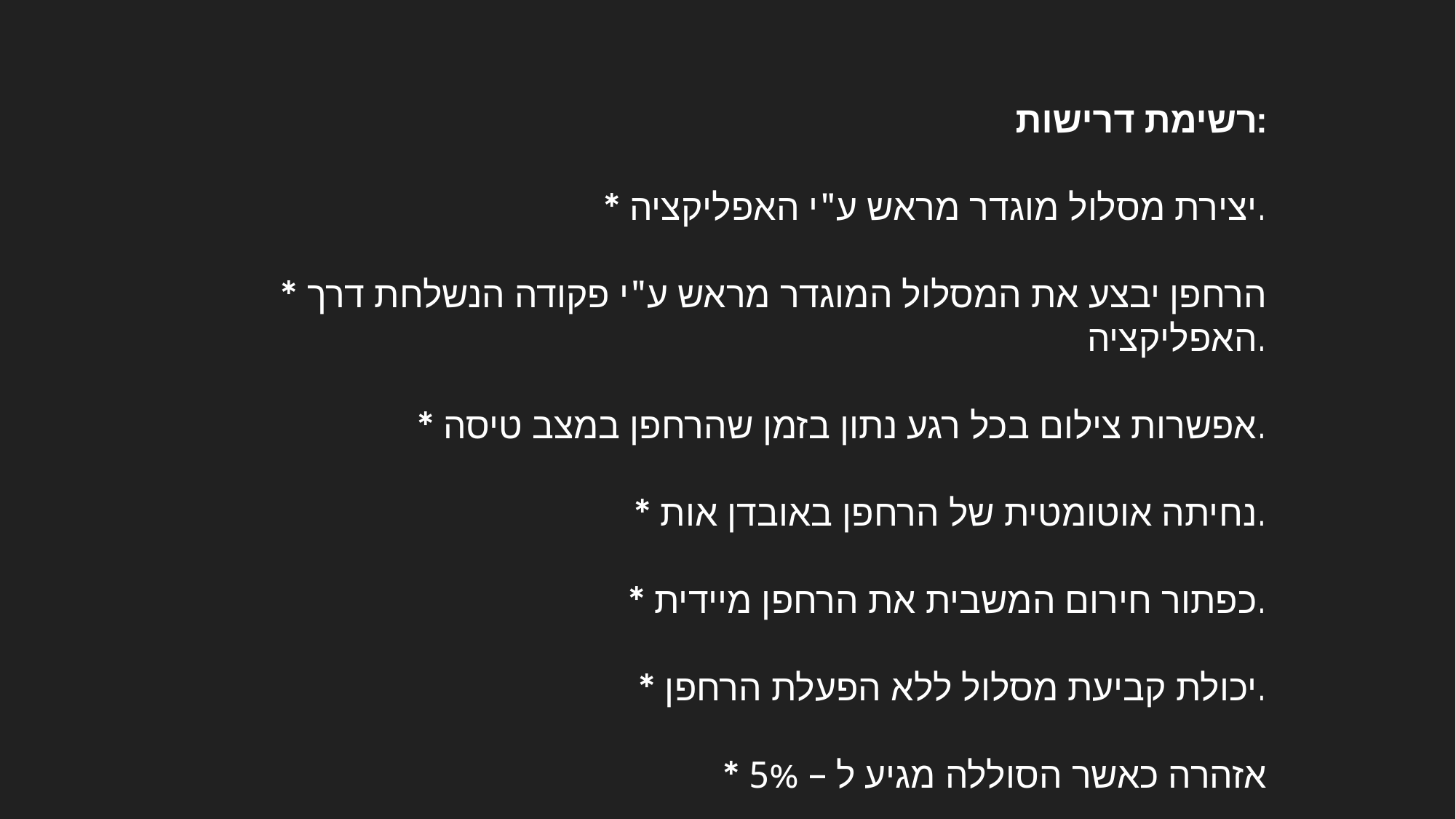

רשימת דרישות:

* יצירת מסלול מוגדר מראש ע"י האפליקציה.

* הרחפן יבצע את המסלול המוגדר מראש ע"י פקודה הנשלחת דרך האפליקציה.

* אפשרות צילום בכל רגע נתון בזמן שהרחפן במצב טיסה.

* נחיתה אוטומטית של הרחפן באובדן אות.

* כפתור חירום המשבית את הרחפן מיידית.

* יכולת קביעת מסלול ללא הפעלת הרחפן.

* אזהרה כאשר הסוללה מגיע ל – 5%